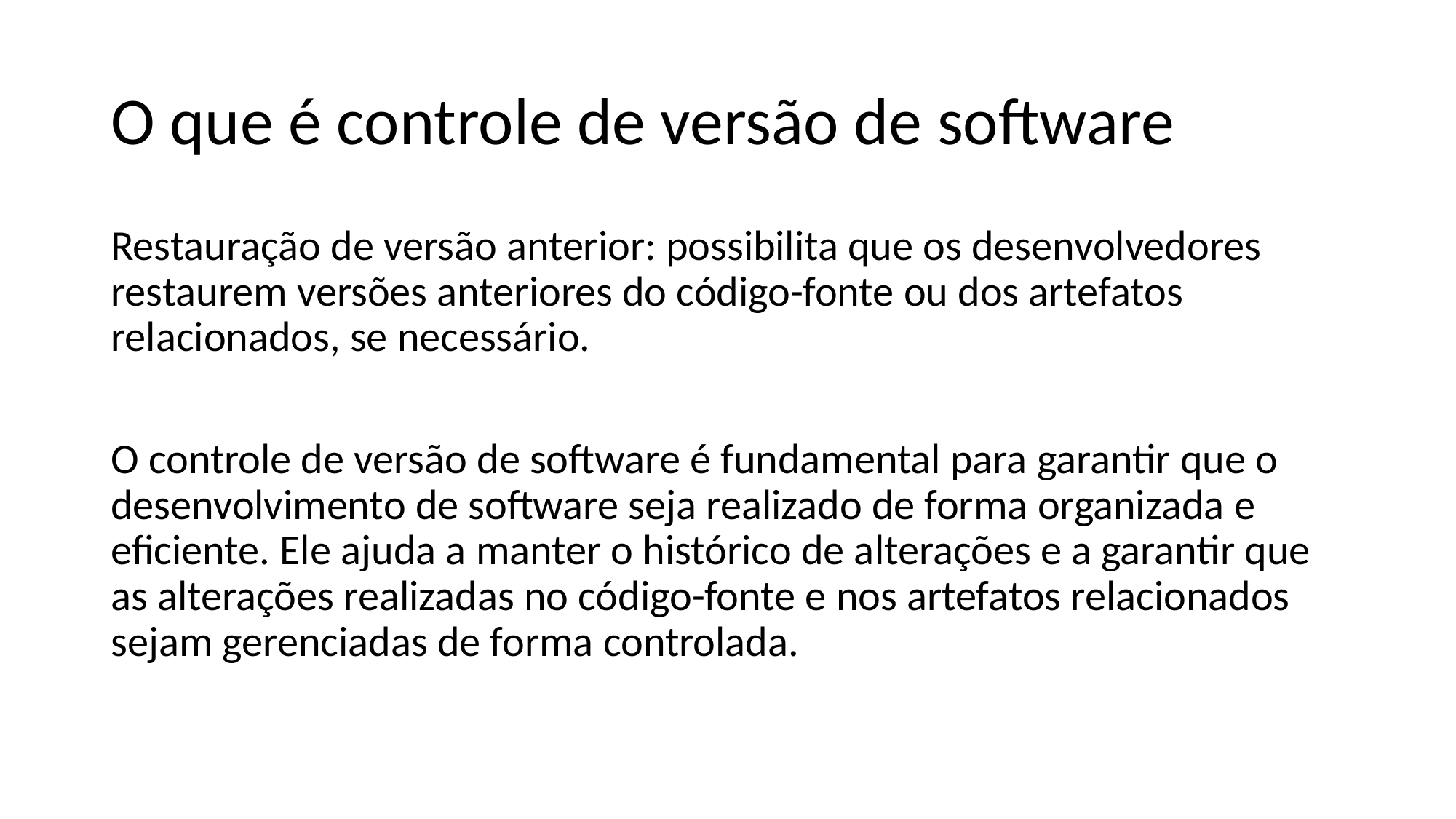

# O que é controle de versão de software
Restauração de versão anterior: possibilita que os desenvolvedores restaurem versões anteriores do código-fonte ou dos artefatos relacionados, se necessário.

O controle de versão de software é fundamental para garantir que o desenvolvimento de software seja realizado de forma organizada e eficiente. Ele ajuda a manter o histórico de alterações e a garantir que as alterações realizadas no código-fonte e nos artefatos relacionados sejam gerenciadas de forma controlada.